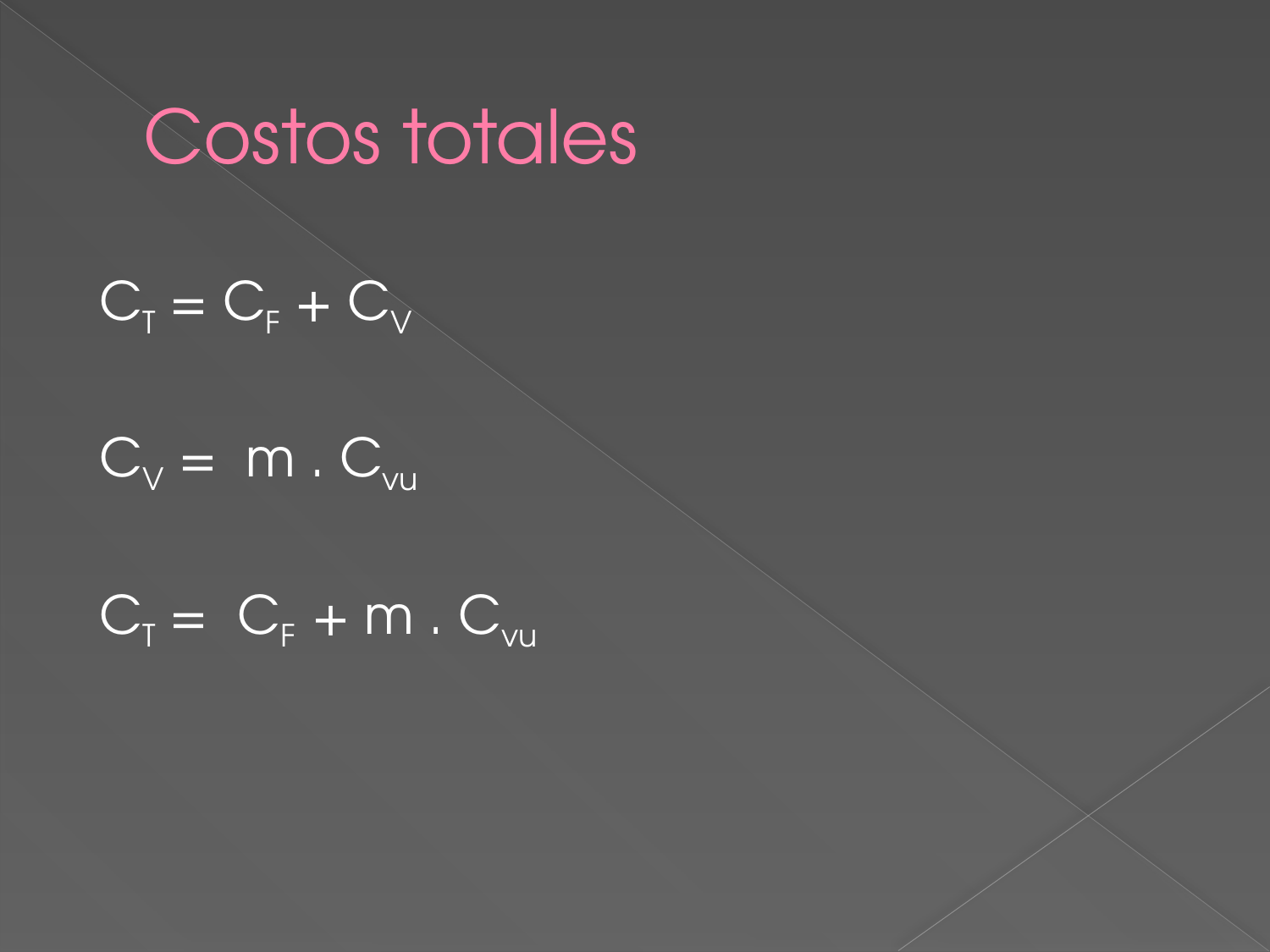

# Costos totales
 CT = CF + CV

 CV =  m . Cvu

 CT =  CF  + m . Cvu